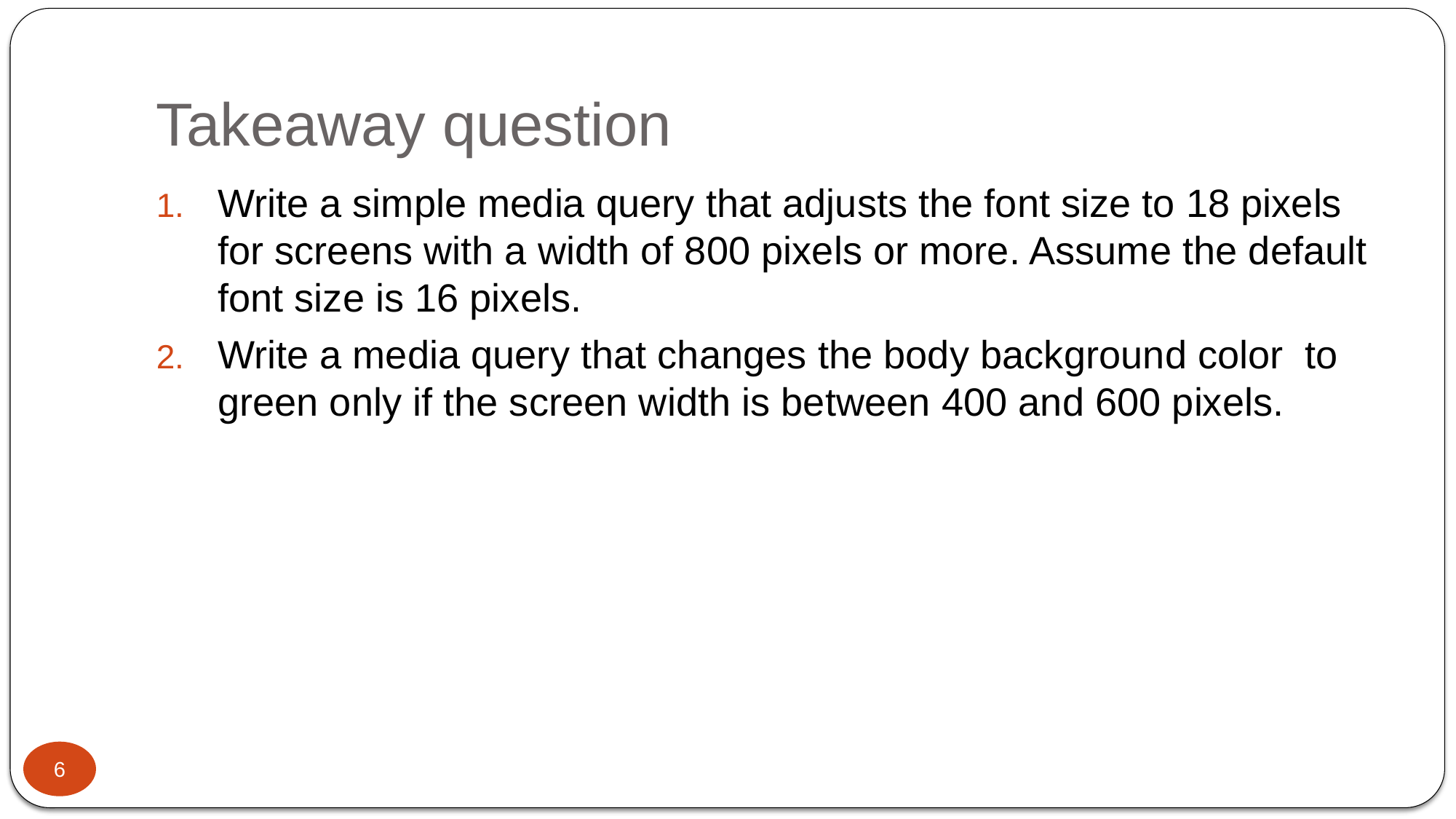

# Takeaway question
Write a simple media query that adjusts the font size to 18 pixels for screens with a width of 800 pixels or more. Assume the default font size is 16 pixels.
Write a media query that changes the body background color  to green only if the screen width is between 400 and 600 pixels.

6